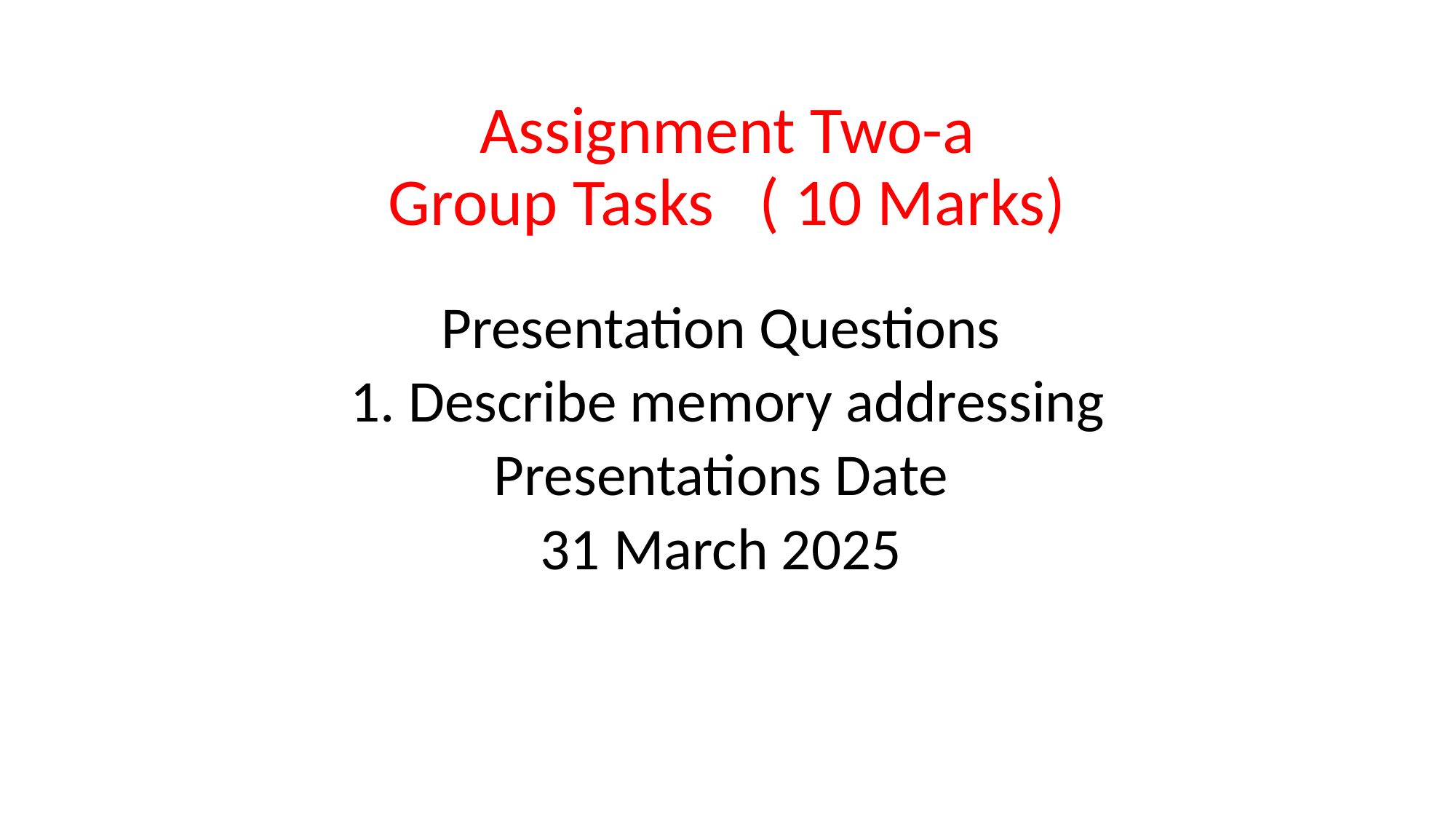

# Assignment Two-a Group Tasks   ( 10 Marks)
Presentation Questions
1. Describe memory addressing
Presentations Date
31 March 2025